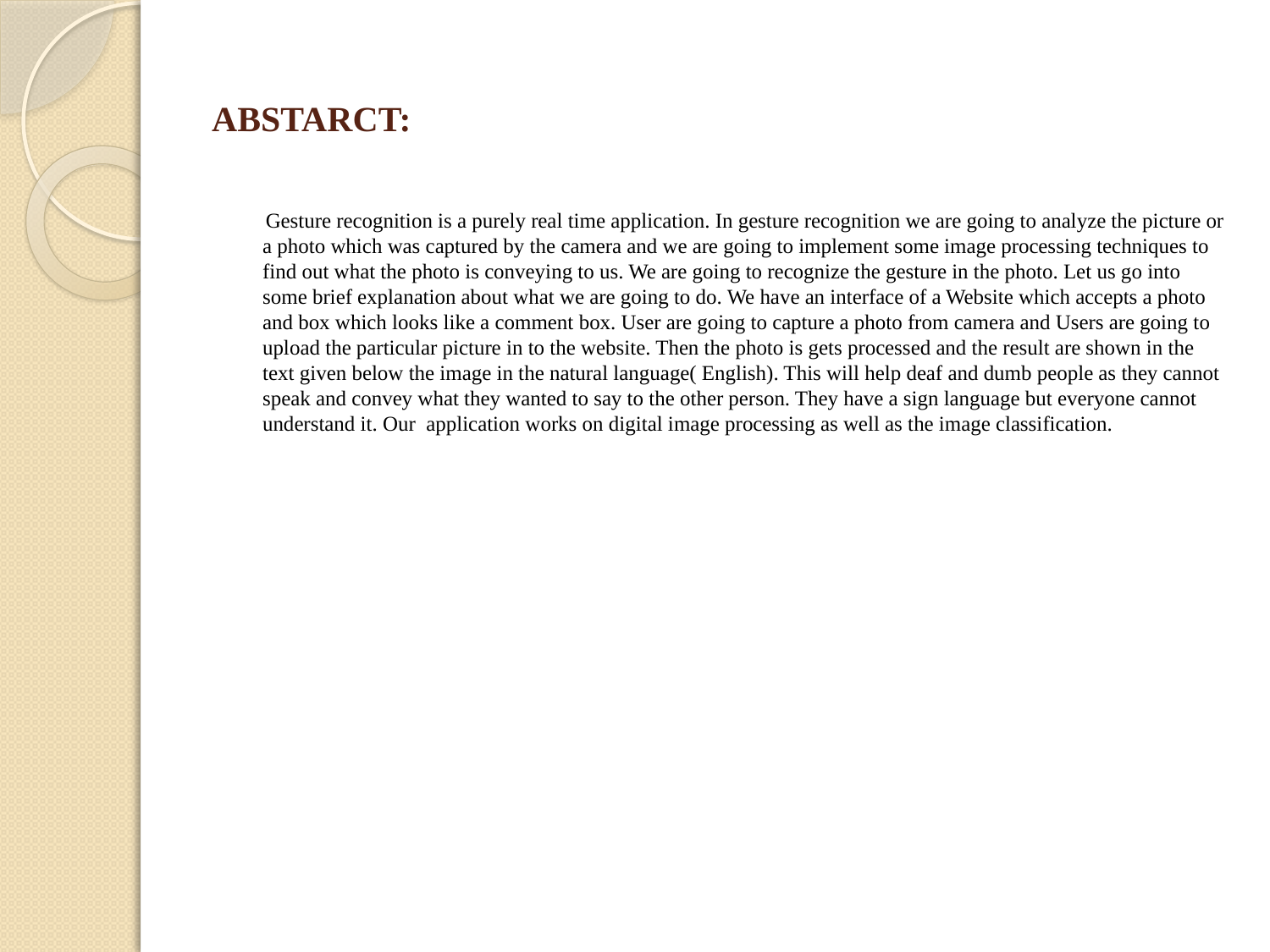

# ABSTARCT:
        Gesture recognition is a purely real time application. In gesture recognition we are going to analyze the picture or a photo which was captured by the camera and we are going to implement some image processing techniques to find out what the photo is conveying to us. We are going to recognize the gesture in the photo. Let us go into some brief explanation about what we are going to do. We have an interface of a Website which accepts a photo and box which looks like a comment box. User are going to capture a photo from camera and Users are going to upload the particular picture in to the website. Then the photo is gets processed and the result are shown in the text given below the image in the natural language( English). This will help deaf and dumb people as they cannot speak and convey what they wanted to say to the other person. They have a sign language but everyone cannot understand it. Our  application works on digital image processing as well as the image classification.